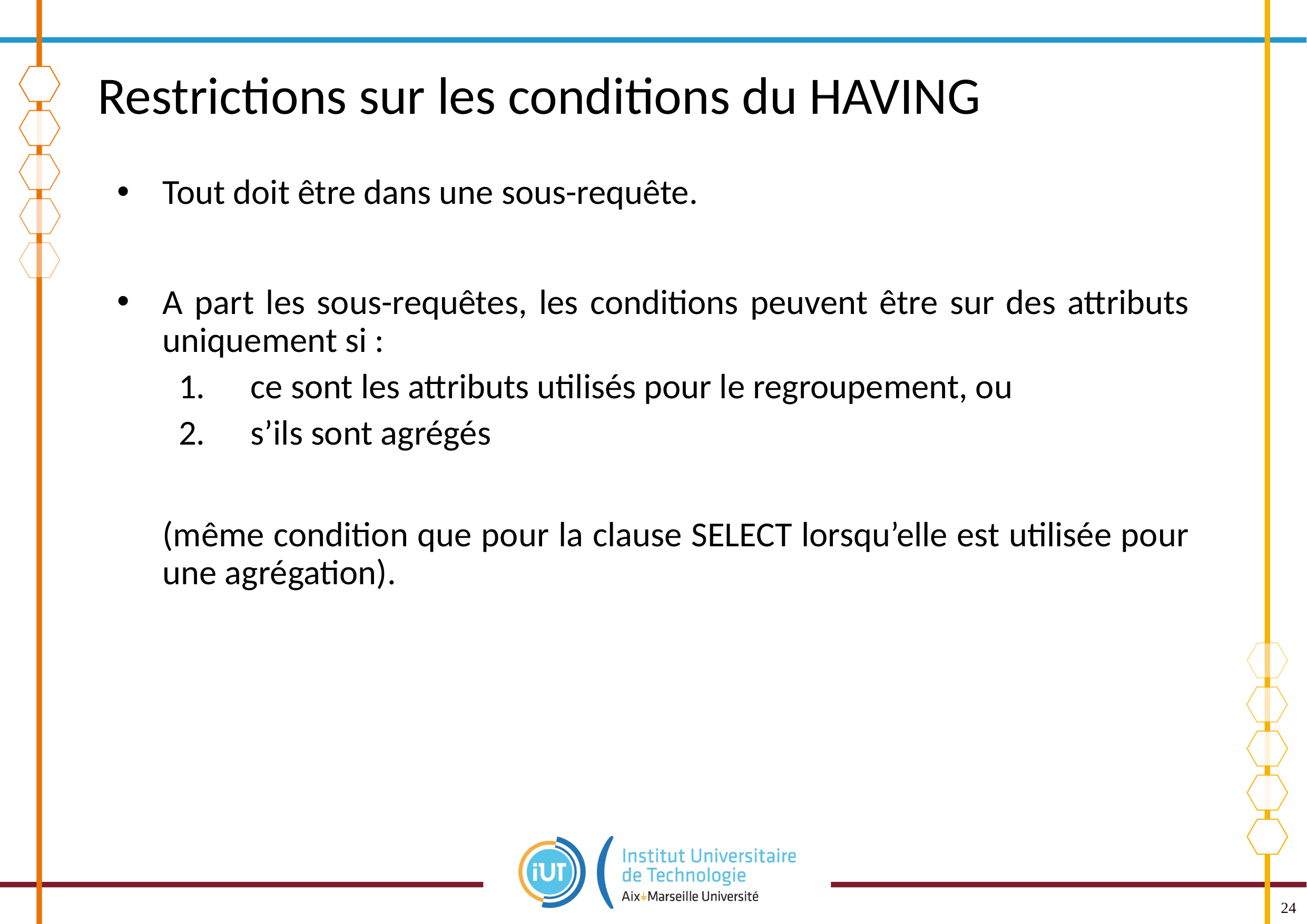

# Restrictions sur les conditions du HAVING
Tout doit être dans une sous-requête.

A part les sous-requêtes, les conditions peuvent être sur des attributs uniquement si :
ce sont les attributs utilisés pour le regroupement, ou
s’ils sont agrégés

	(même condition que pour la clause SELECT lorsqu’elle est utilisée pour une agrégation).
24